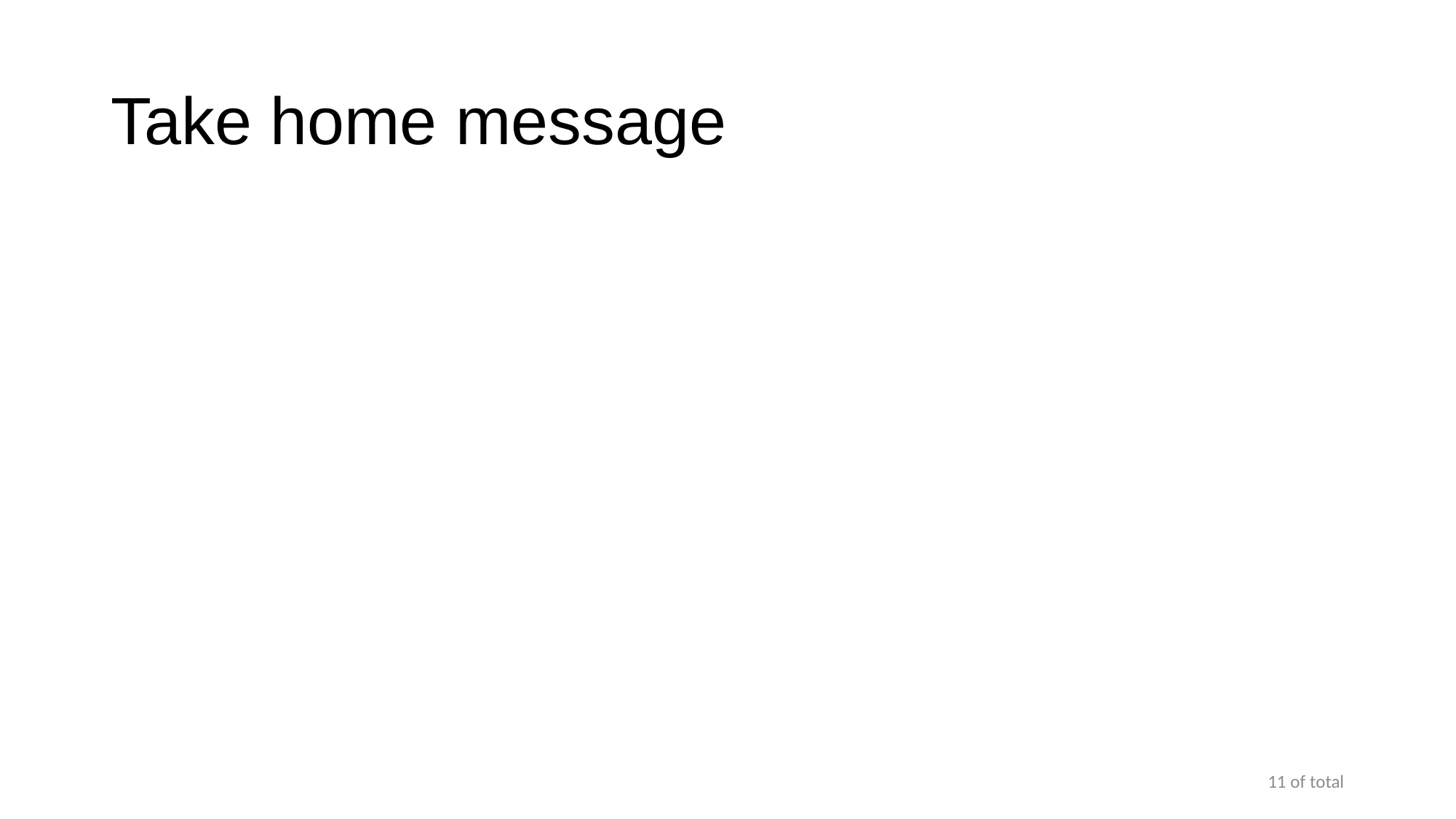

# Take home message

11 of total